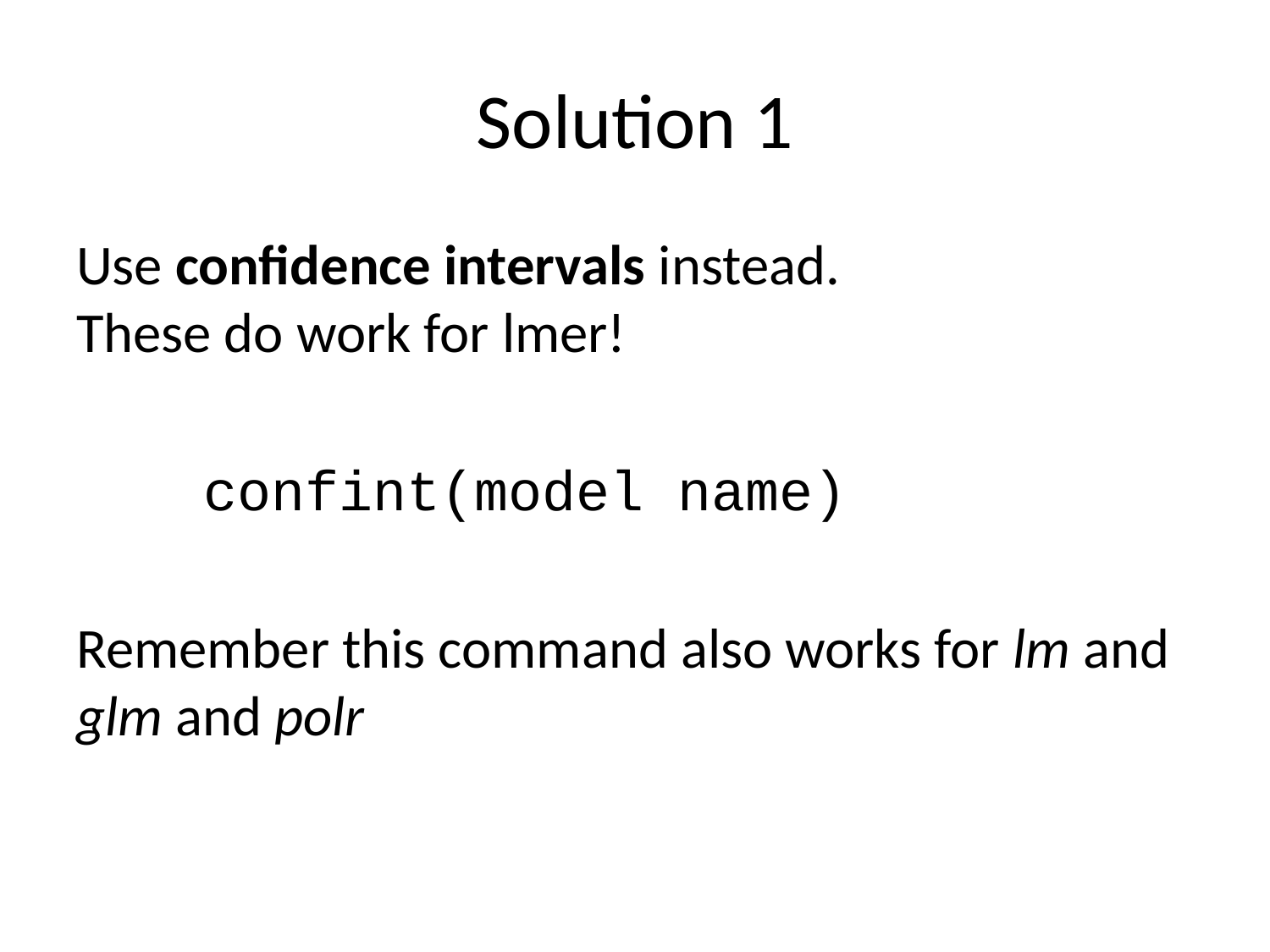

# Solution 1
Use confidence intervals instead.
These do work for lmer!

	confint(model name)

Remember this command also works for lm and glm and polr